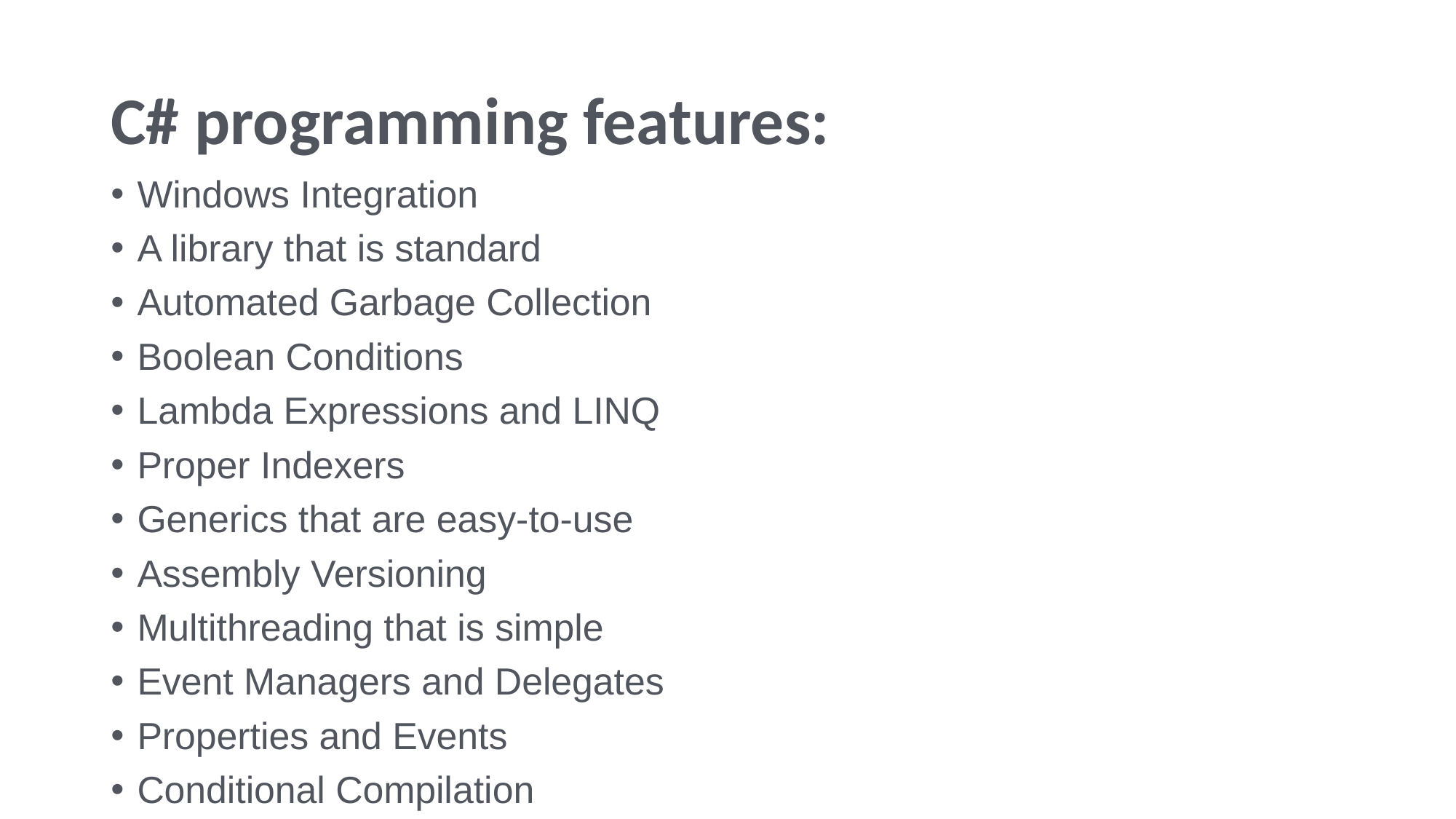

# C# programming features:
Windows Integration
A library that is standard
Automated Garbage Collection
Boolean Conditions
Lambda Expressions and LINQ
Proper Indexers
Generics that are easy-to-use
Assembly Versioning
Multithreading that is simple
Event Managers and Delegates
Properties and Events
Conditional Compilation